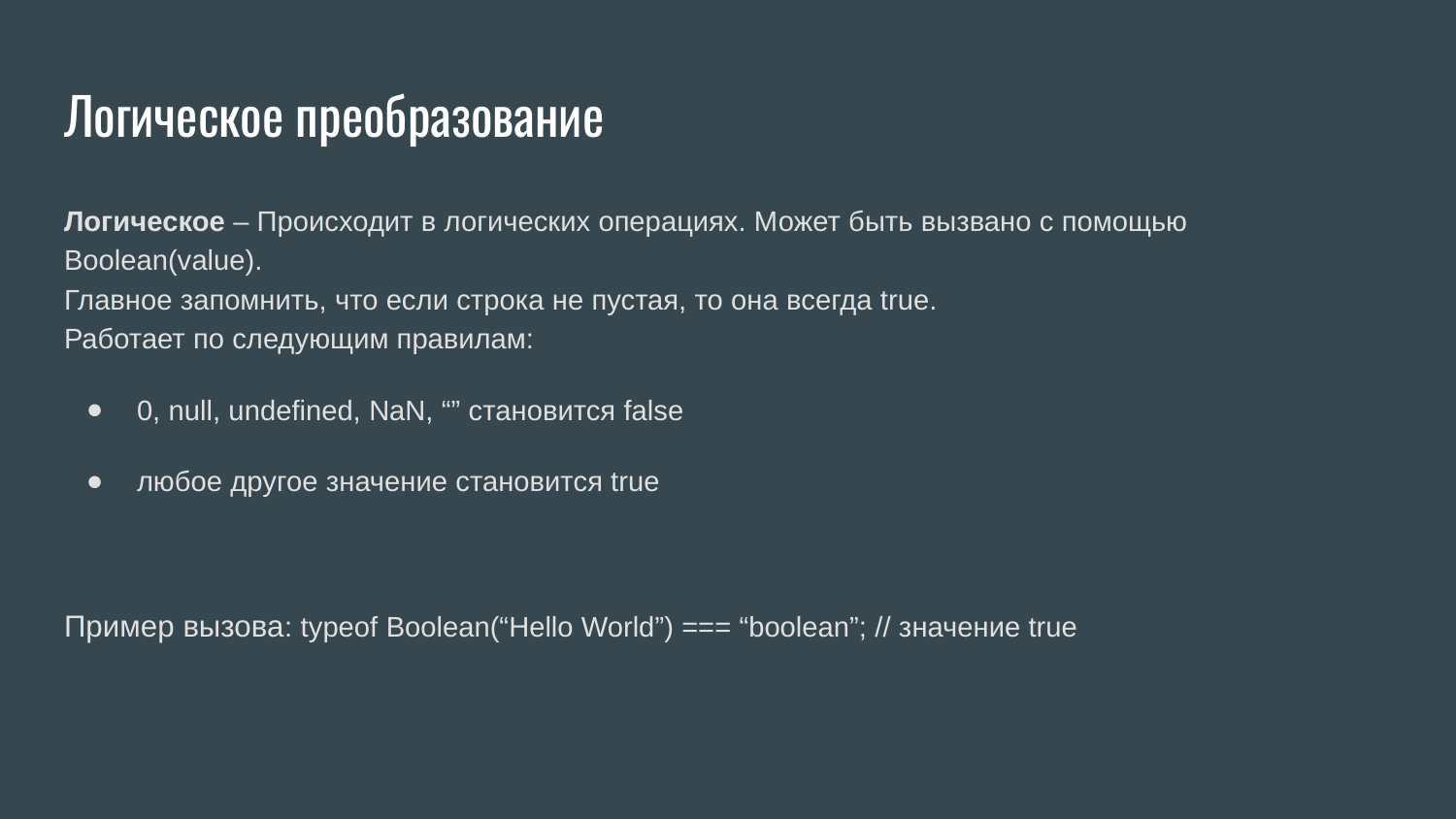

# Логическое преобразование
Логическое – Происходит в логических операциях. Может быть вызвано с помощью Boolean(value).
Главное запомнить, что если строка не пустая, то она всегда true.
Работает по следующим правилам:
0, null, undefined, NaN, “” становится false
любое другое значение становится true

Пример вызова: typeof Boolean(“Hello World”) === “boolean”; // значение true